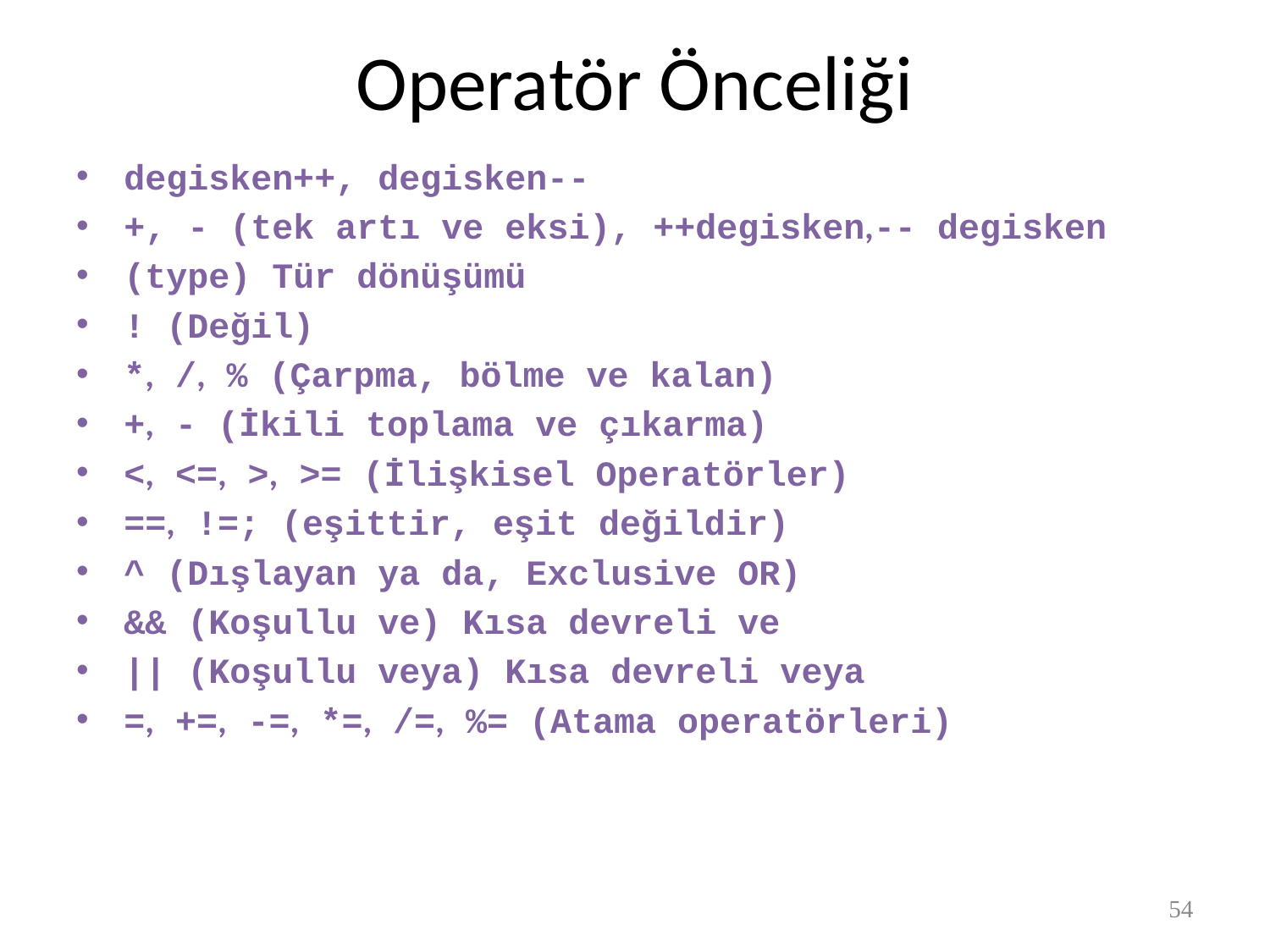

# Operatör Önceliği
degisken++, degisken--
+, - (tek artı ve eksi), ++degisken,-- degisken
(type) Tür dönüşümü
! (Değil)
*, /, % (Çarpma, bölme ve kalan)
+, - (İkili toplama ve çıkarma)
<, <=, >, >= (İlişkisel Operatörler)
==, !=; (eşittir, eşit değildir)
^ (Dışlayan ya da, Exclusive OR)
&& (Koşullu ve) Kısa devreli ve
|| (Koşullu veya) Kısa devreli veya
=, +=, -=, *=, /=, %= (Atama operatörleri)
54